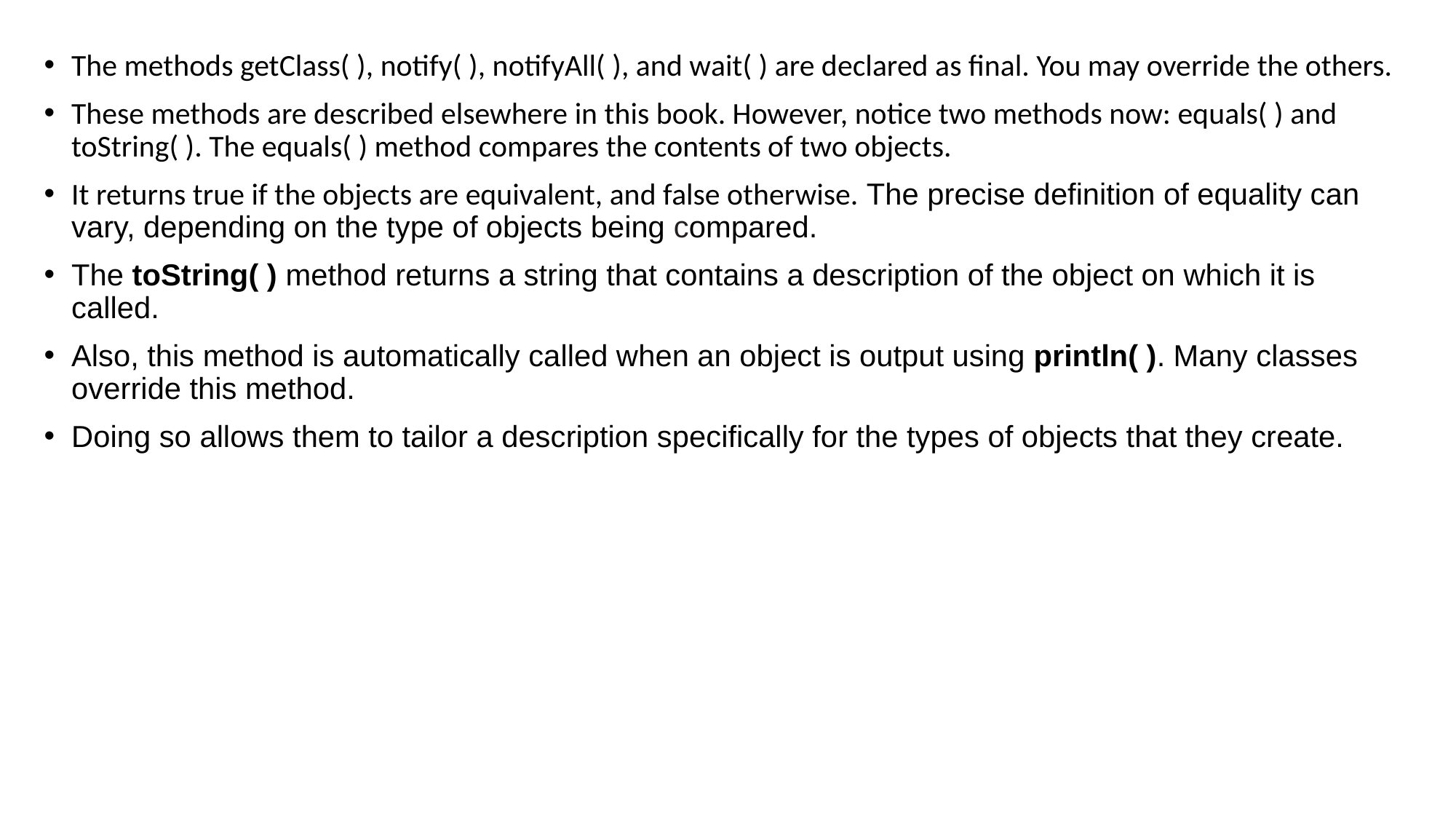

The methods getClass( ), notify( ), notifyAll( ), and wait( ) are declared as final. You may override the others.
These methods are described elsewhere in this book. However, notice two methods now: equals( ) and toString( ). The equals( ) method compares the contents of two objects.
It returns true if the objects are equivalent, and false otherwise. The precise definition of equality can vary, depending on the type of objects being compared.
The toString( ) method returns a string that contains a description of the object on which it is called.
Also, this method is automatically called when an object is output using println( ). Many classes override this method.
Doing so allows them to tailor a description specifically for the types of objects that they create.